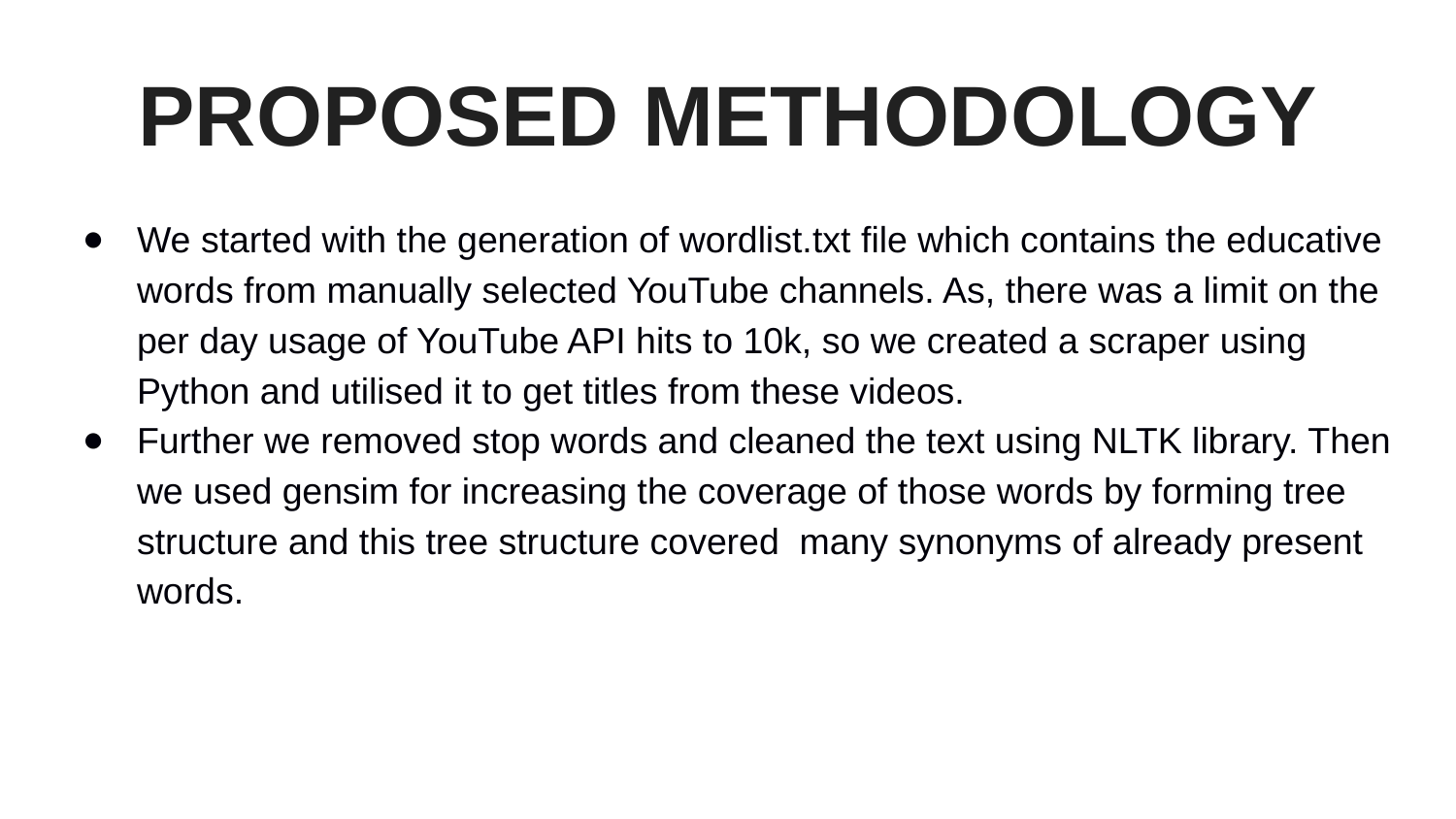

# PROPOSED METHODOLOGY
We started with the generation of wordlist.txt file which contains the educative words from manually selected YouTube channels. As, there was a limit on the per day usage of YouTube API hits to 10k, so we created a scraper using Python and utilised it to get titles from these videos.
Further we removed stop words and cleaned the text using NLTK library. Then we used gensim for increasing the coverage of those words by forming tree structure and this tree structure covered  many synonyms of already present words.